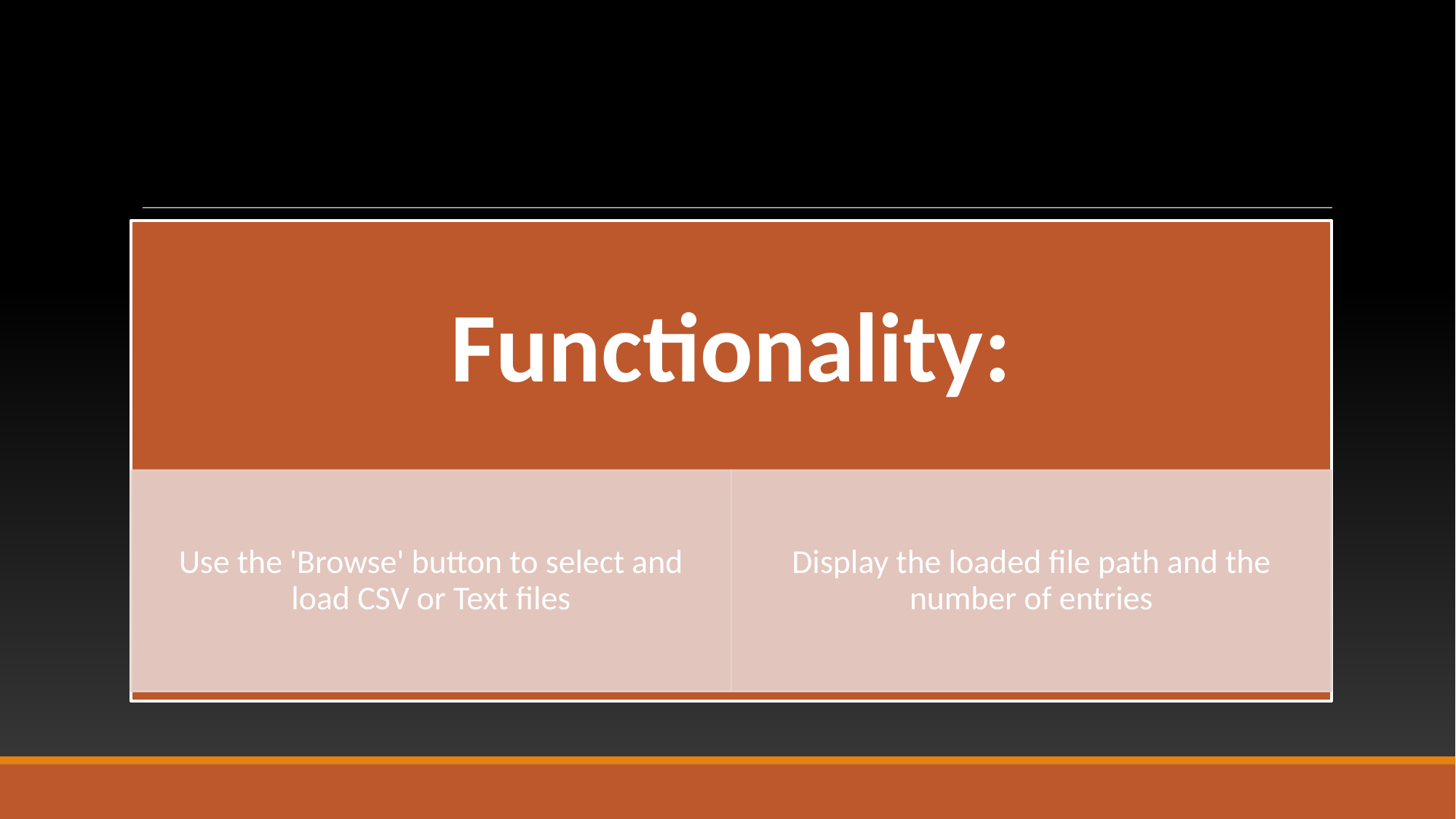

Functionality:
Use the 'Browse' button to select and load CSV or Text files
Display the loaded file path and the number of entries